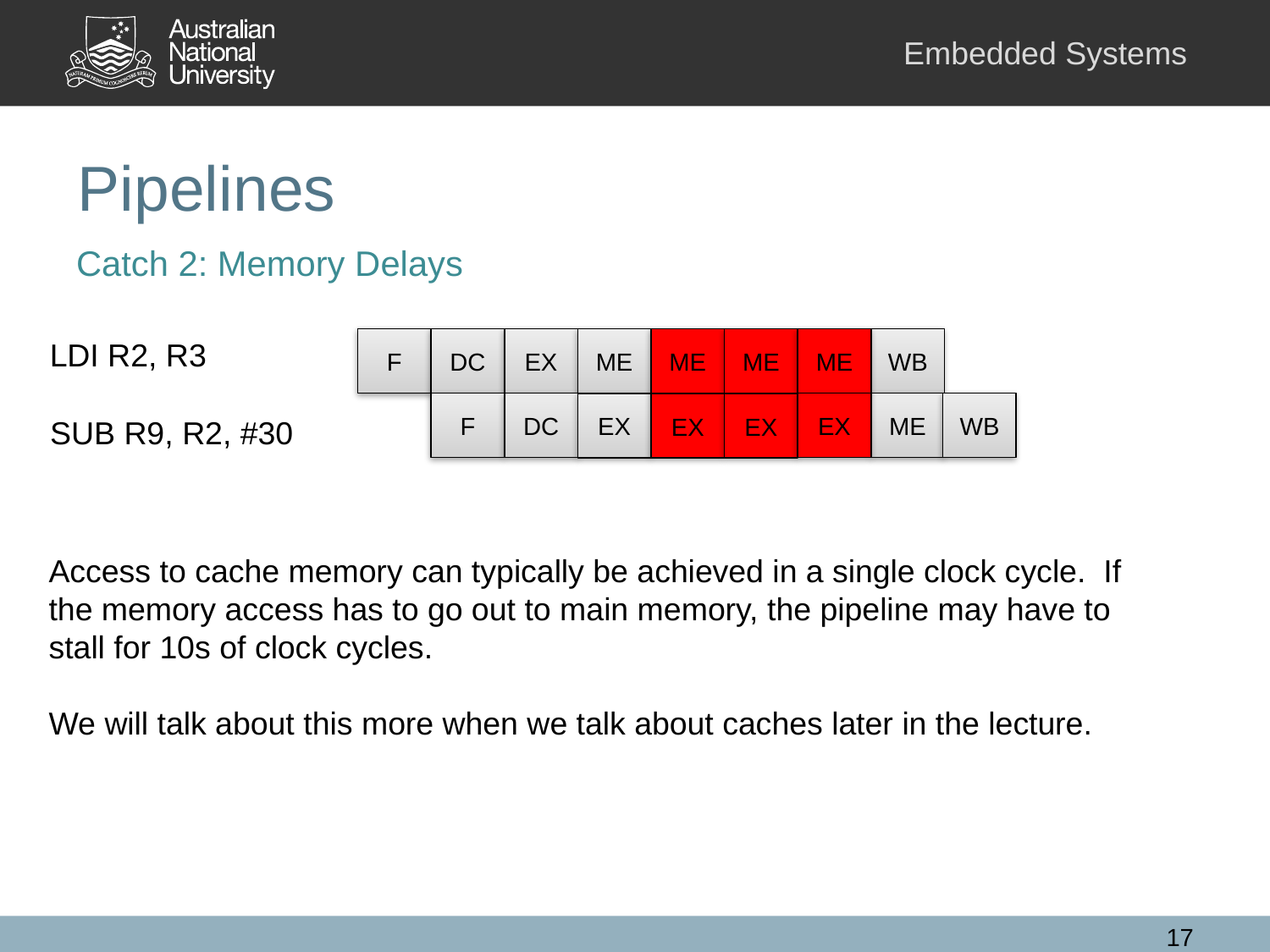

# Pipelines
Catch 2: Memory Delays
LDI R2, R3
F
DC
EX
ME
ME
ME
ME
WB
EX
ME
F
DC
WB
EX
EX
EX
SUB R9, R2, #30
Access to cache memory can typically be achieved in a single clock cycle.  If the memory access has to go out to main memory, the pipeline may have to stall for 10s of clock cycles.

We will talk about this more when we talk about caches later in the lecture.
17